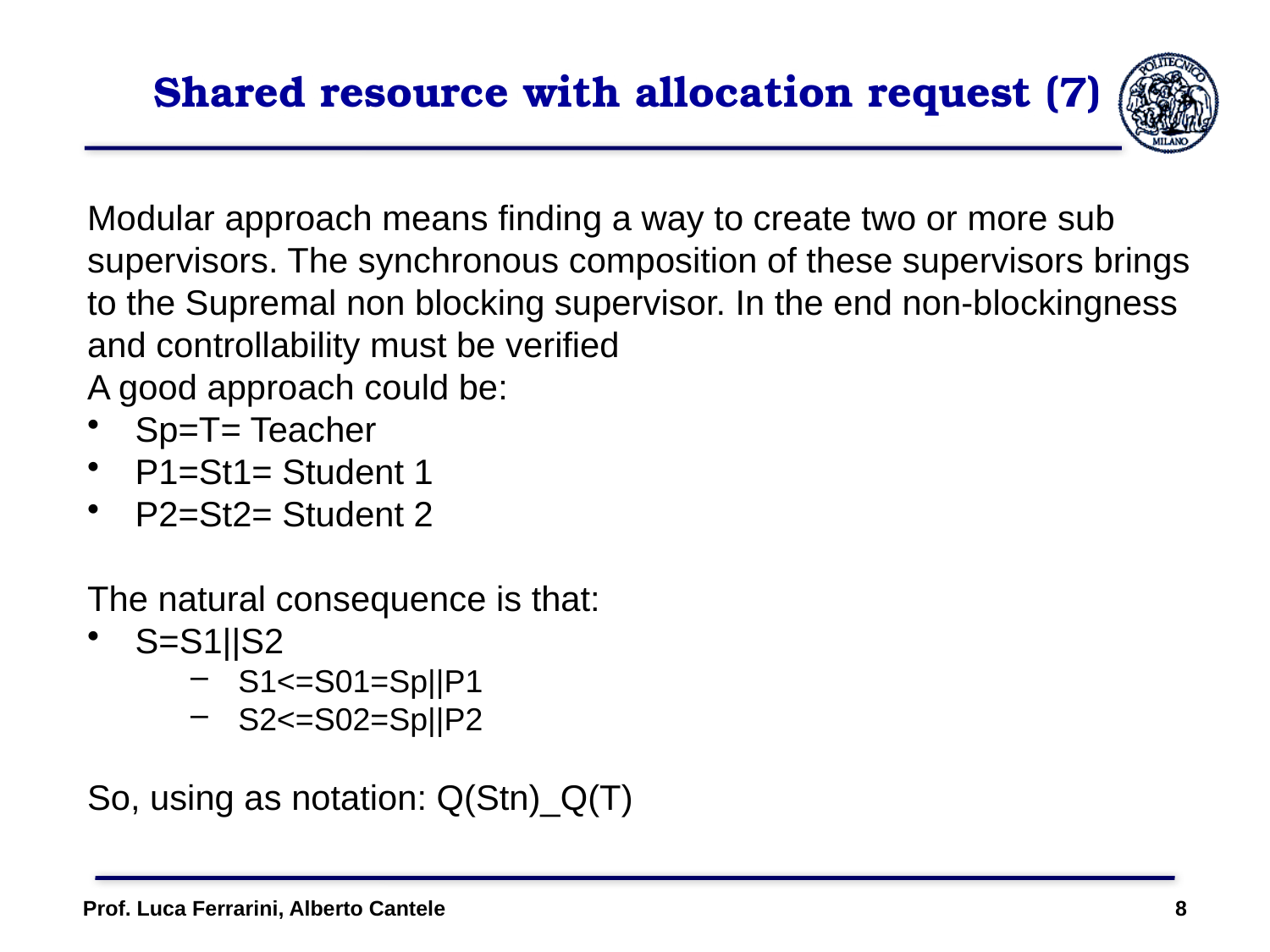

# Shared resource with allocation request (7)
Modular approach means finding a way to create two or more sub supervisors. The synchronous composition of these supervisors brings to the Supremal non blocking supervisor. In the end non-blockingness and controllability must be verified
A good approach could be:
Sp=T= Teacher
P1=St1= Student 1
P2=St2= Student 2

The natural consequence is that:
S=S1||S2
S1<=S01=Sp||P1
S2<=S02=Sp||P2

So, using as notation: Q(Stn)_Q(T)
Prof. Luca Ferrarini, Alberto Cantele                                                                                                                           8